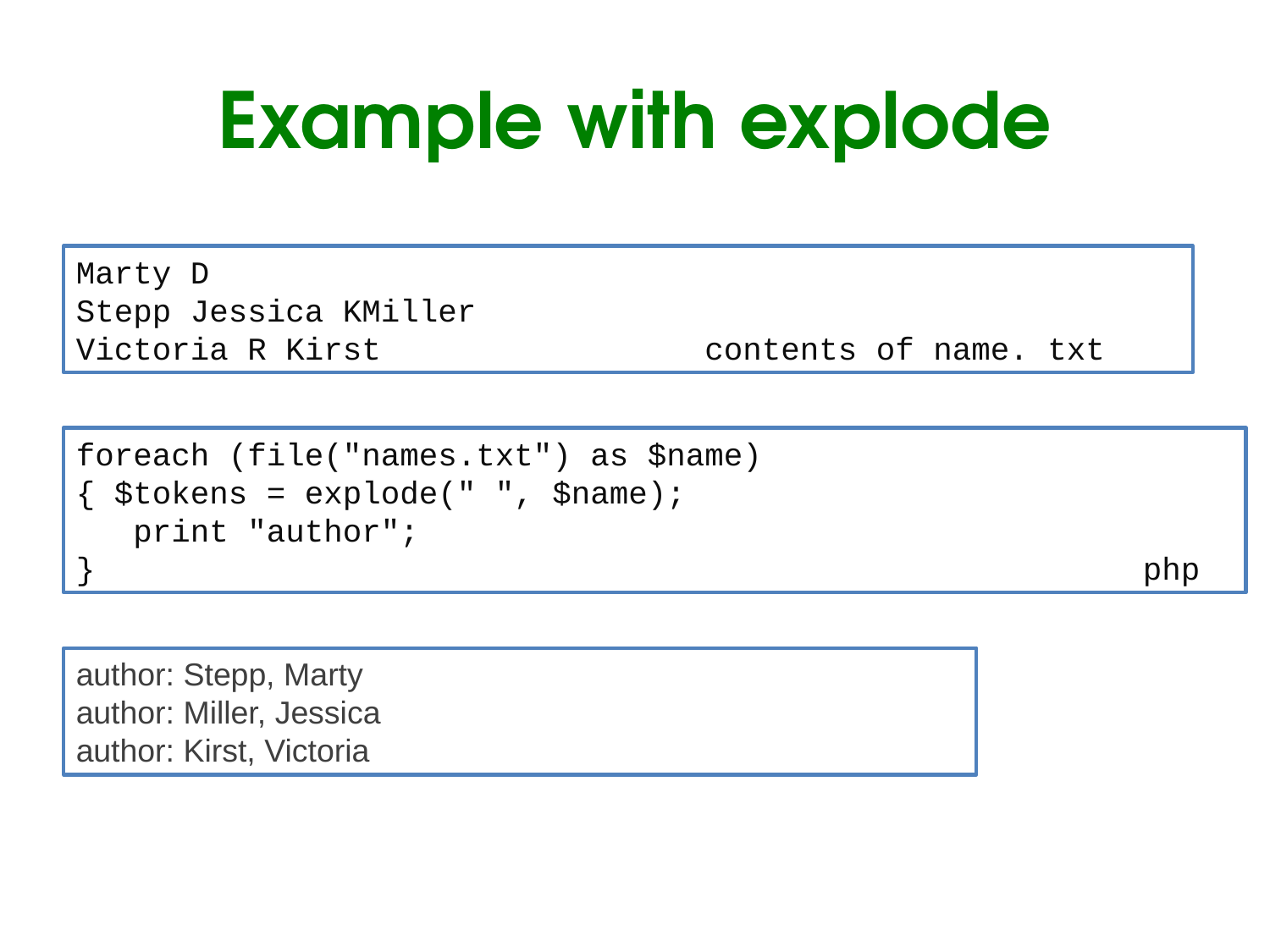

# Example with explode
Marty D
Stepp Jessica KMiller
Victoria R Kirst                 contents of name. txt
foreach (file("names.txt") as $name)
{ $tokens = explode(" ", $name);
   print "author";
}                                                       php

author: Stepp, Marty
author: Miller, Jessica
author: Kirst, Victoria